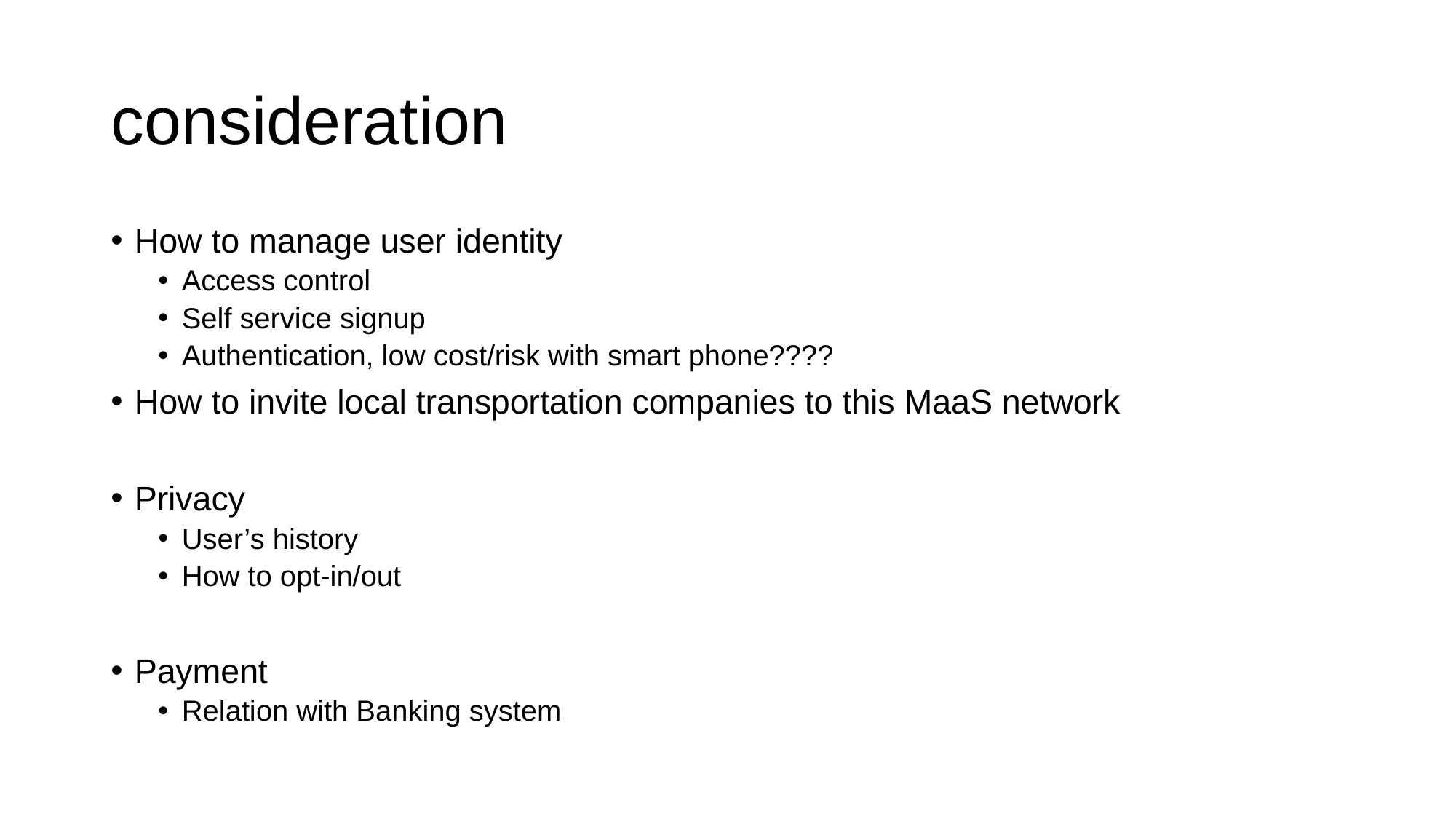

# consideration
How to manage user identity
Access control
Self service signup
Authentication, low cost/risk with smart phone????
How to invite local transportation companies to this MaaS network

Privacy
User’s history
How to opt-in/out

Payment
Relation with Banking system